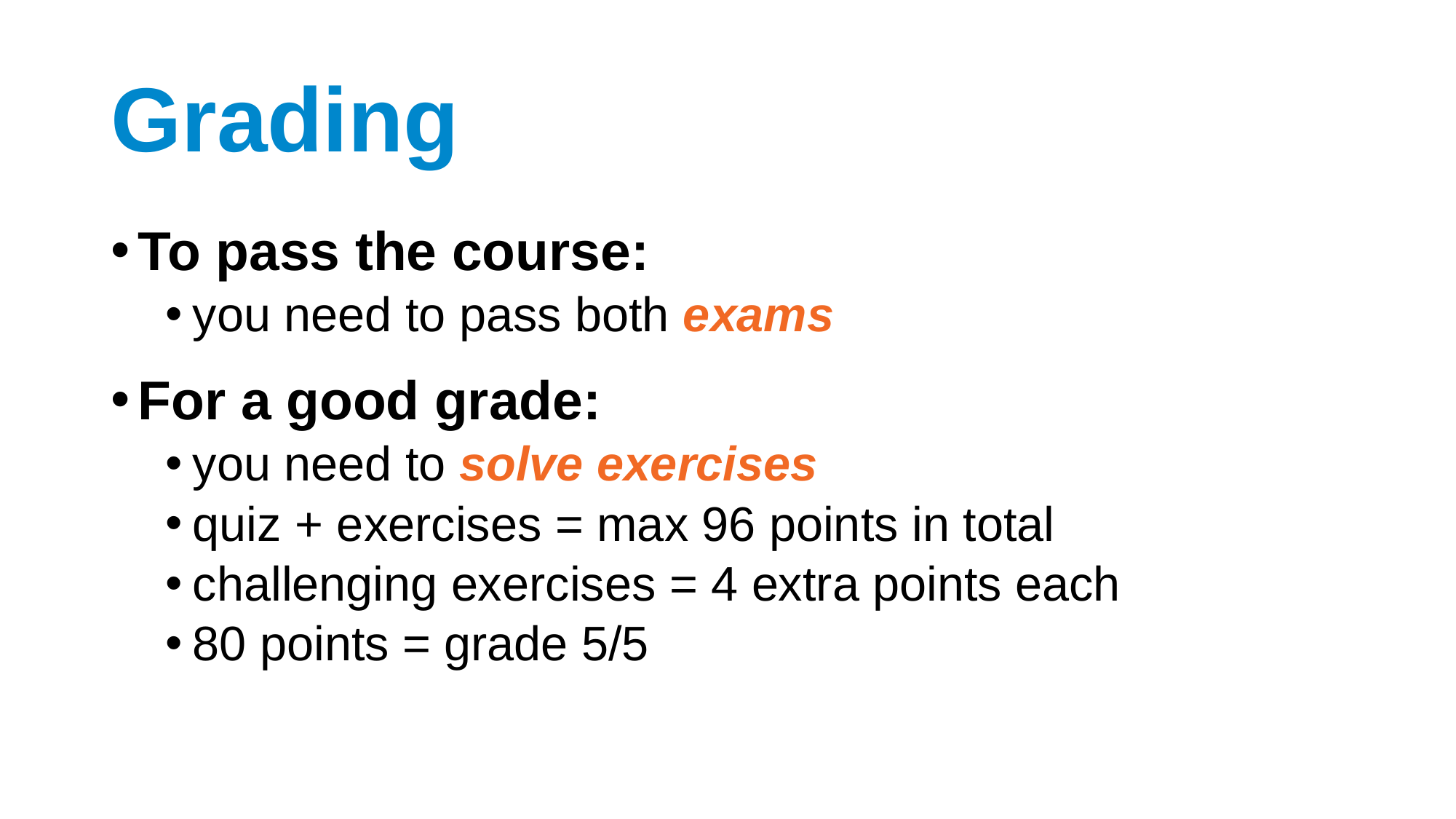

# Grading
To pass the course:
you need to pass both exams
For a good grade:
you need to solve exercises
quiz + exercises = max 96 points in total
challenging exercises = 4 extra points each
80 points = grade 5/5